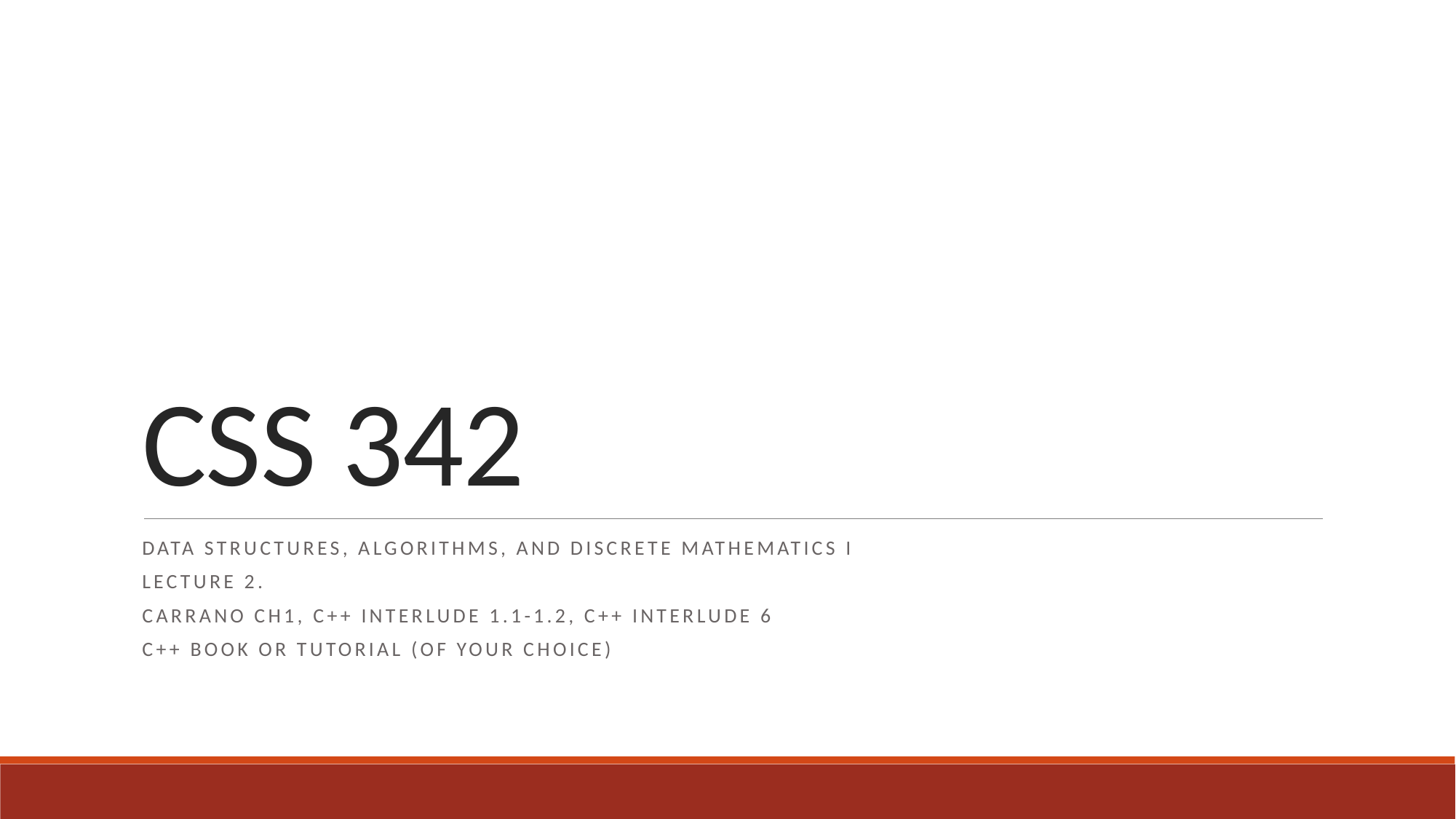

# CSS 342
Data Structures, Algorithms, and Discrete Mathematics I
Lecture 2.
Carrano CH1, C++ Interlude 1.1-1.2, C++ Interlude 6
C++ Book OR Tutorial (of your CHOICE)